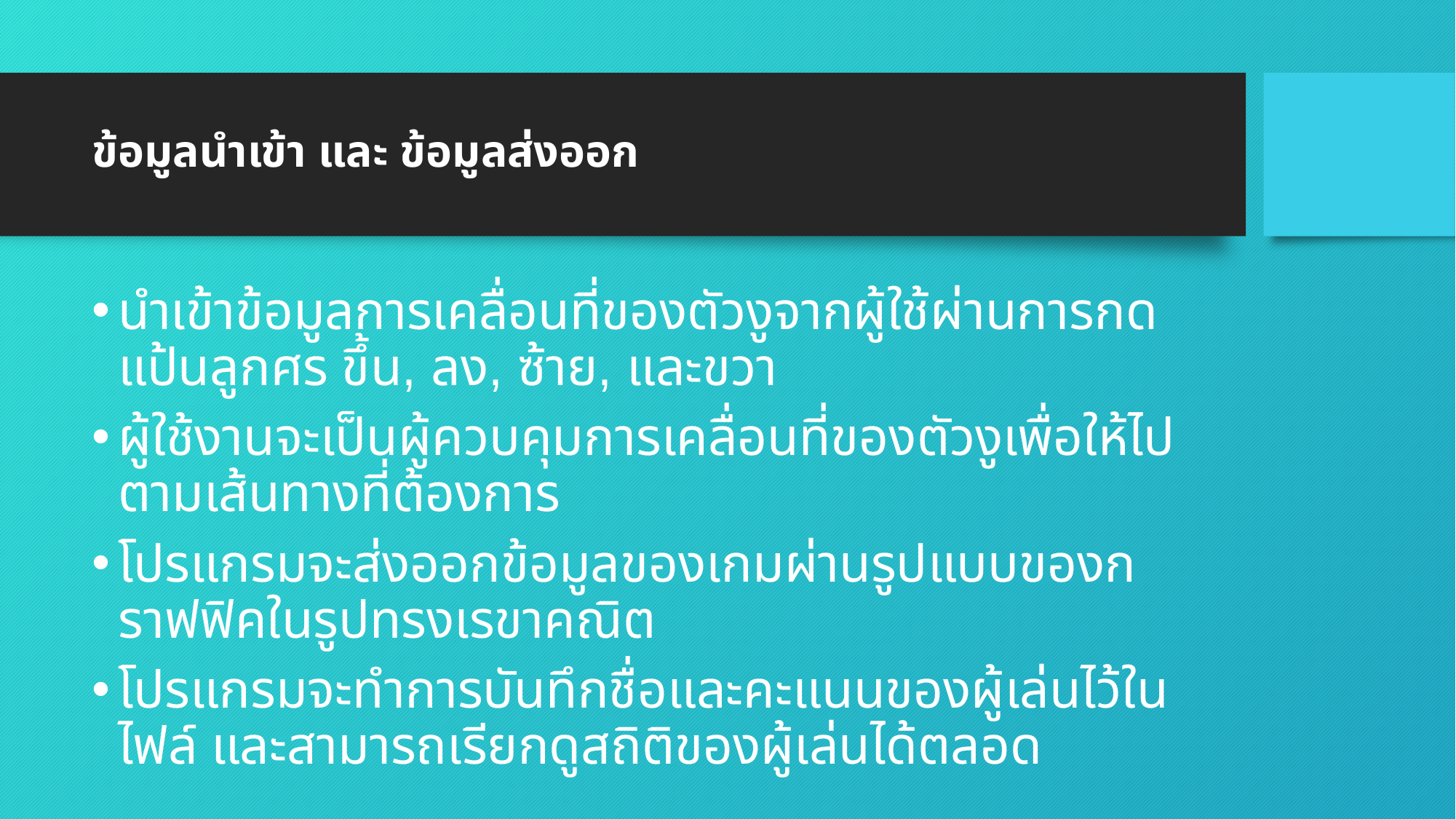

# ข้อมูลนำเข้า และ ข้อมูลส่งออก
นำเข้าข้อมูลการเคลื่อนที่ของตัวงูจากผู้ใช้ผ่านการกดแป้นลูกศร ขึ้น, ลง, ซ้าย, และขวา
ผู้ใช้งานจะเป็นผู้ควบคุมการเคลื่อนที่ของตัวงูเพื่อให้ไปตามเส้นทางที่ต้องการ
โปรแกรมจะส่งออกข้อมูลของเกมผ่านรูปแบบของกราฟฟิคในรูปทรงเรขาคณิต
โปรแกรมจะทำการบันทึกชื่อและคะแนนของผู้เล่นไว้ในไฟล์ และสามารถเรียกดูสถิติของผู้เล่นได้ตลอด